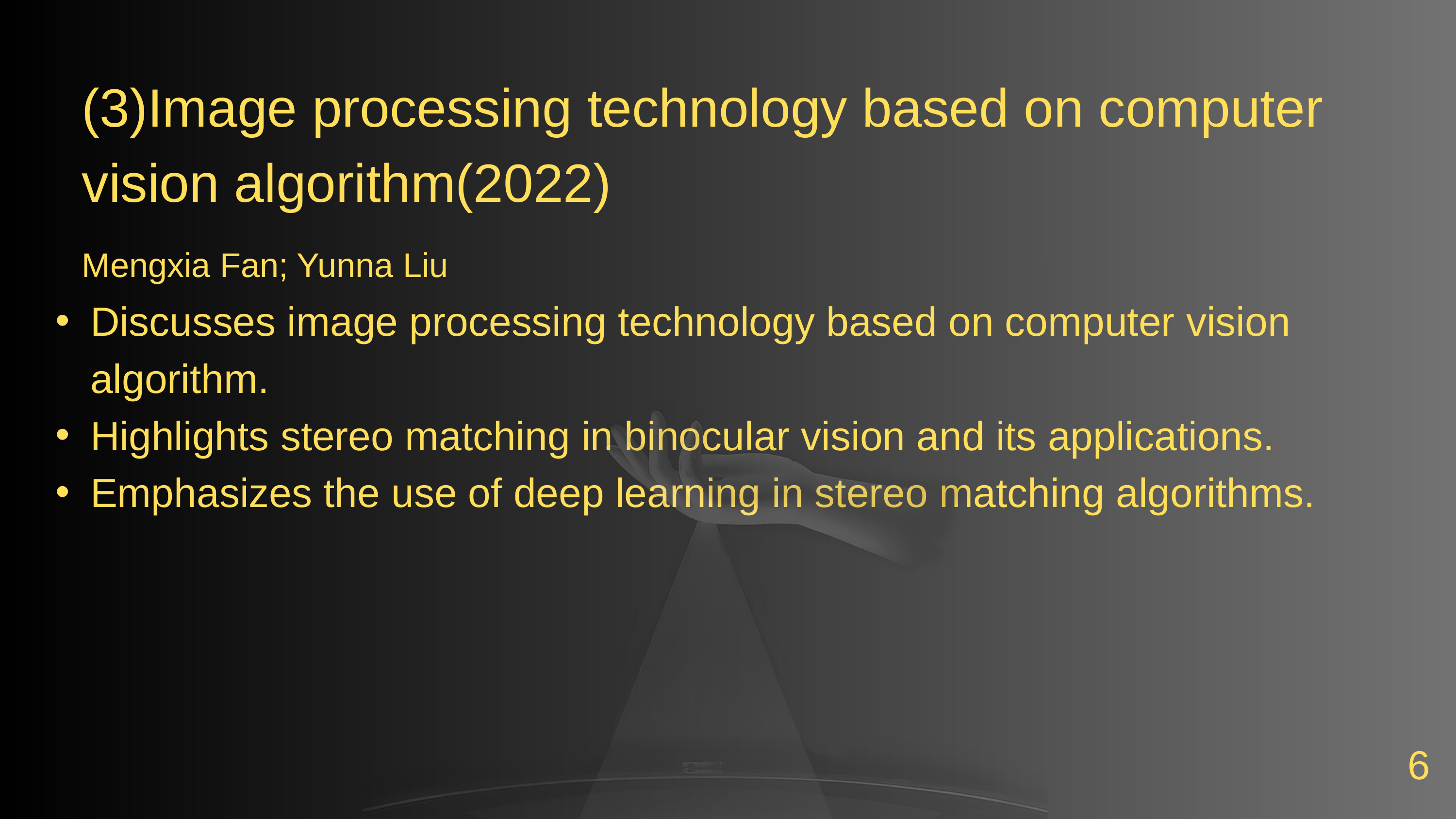

(3)Image processing technology based on computer vision algorithm(2022)
Mengxia Fan; Yunna Liu

Discusses image processing technology based on computer vision algorithm.
Highlights stereo matching in binocular vision and its applications.
Emphasizes the use of deep learning in stereo matching algorithms.
6